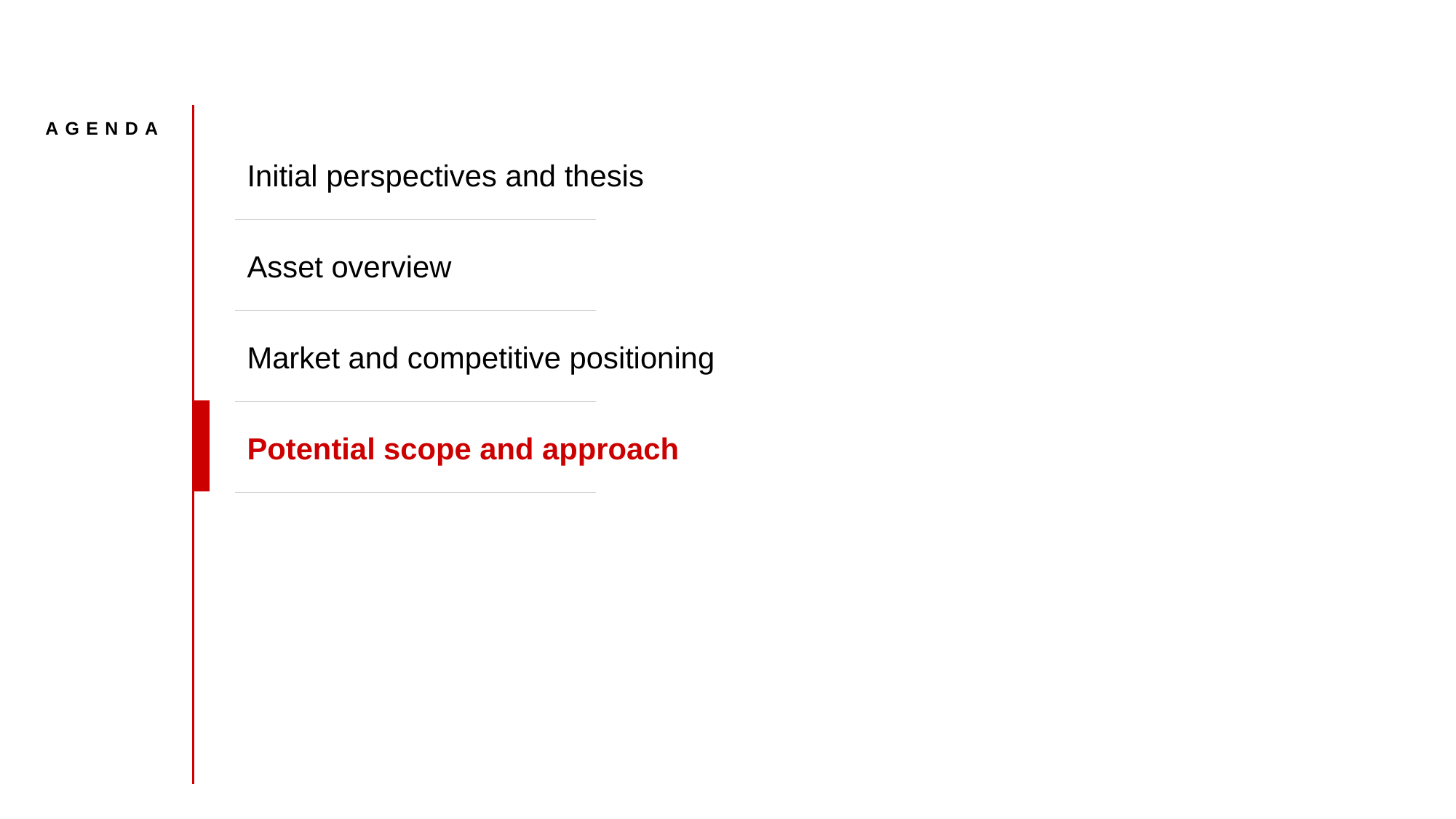

Agenda
Initial perspectives and thesis
Asset overview
Market and competitive positioning
Potential scope and approach